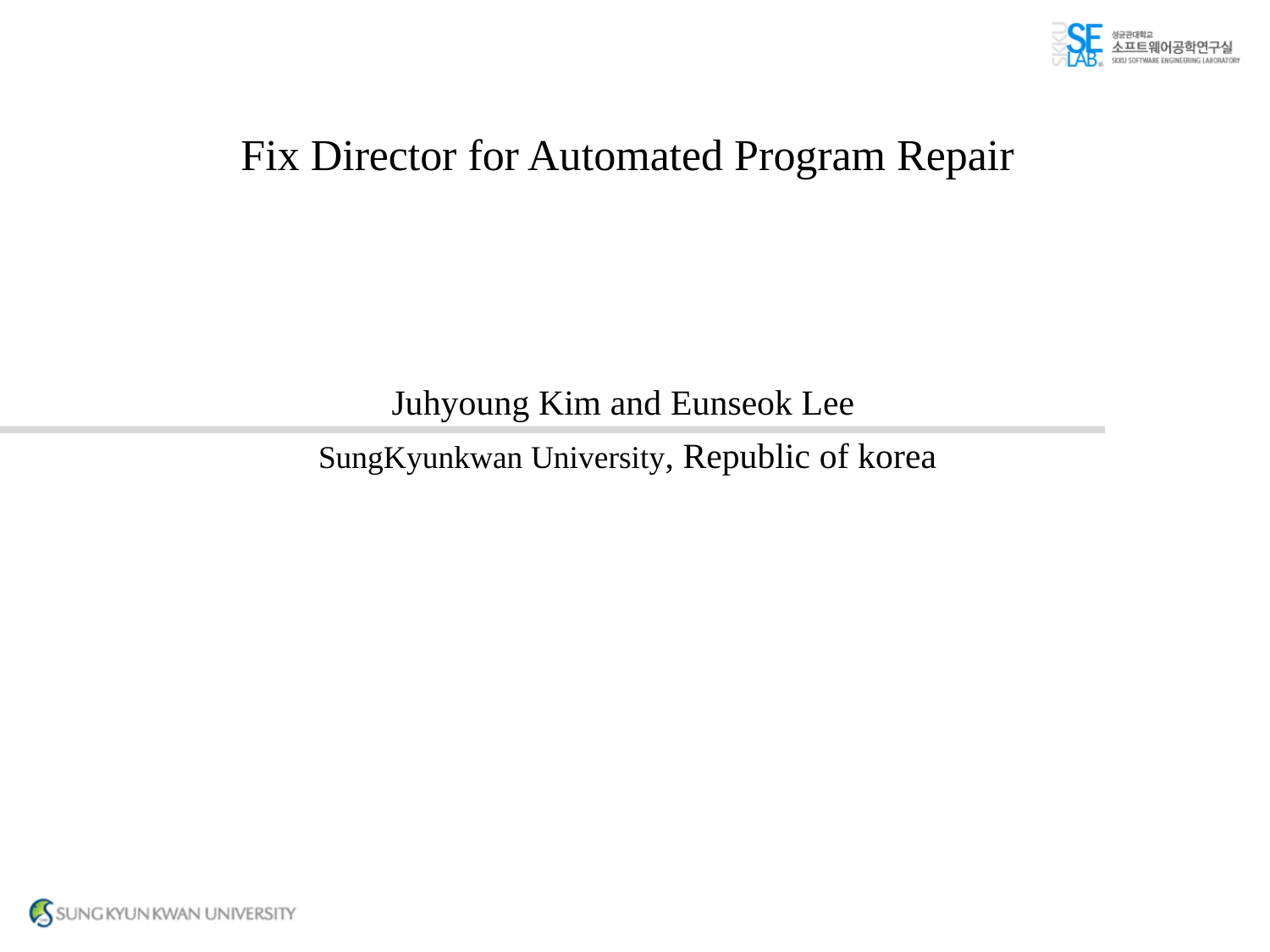

Fix Director for Automated Program Repair

Juhyoung Kim and Eunseok Lee
SungKyunkwan University, Republic of korea